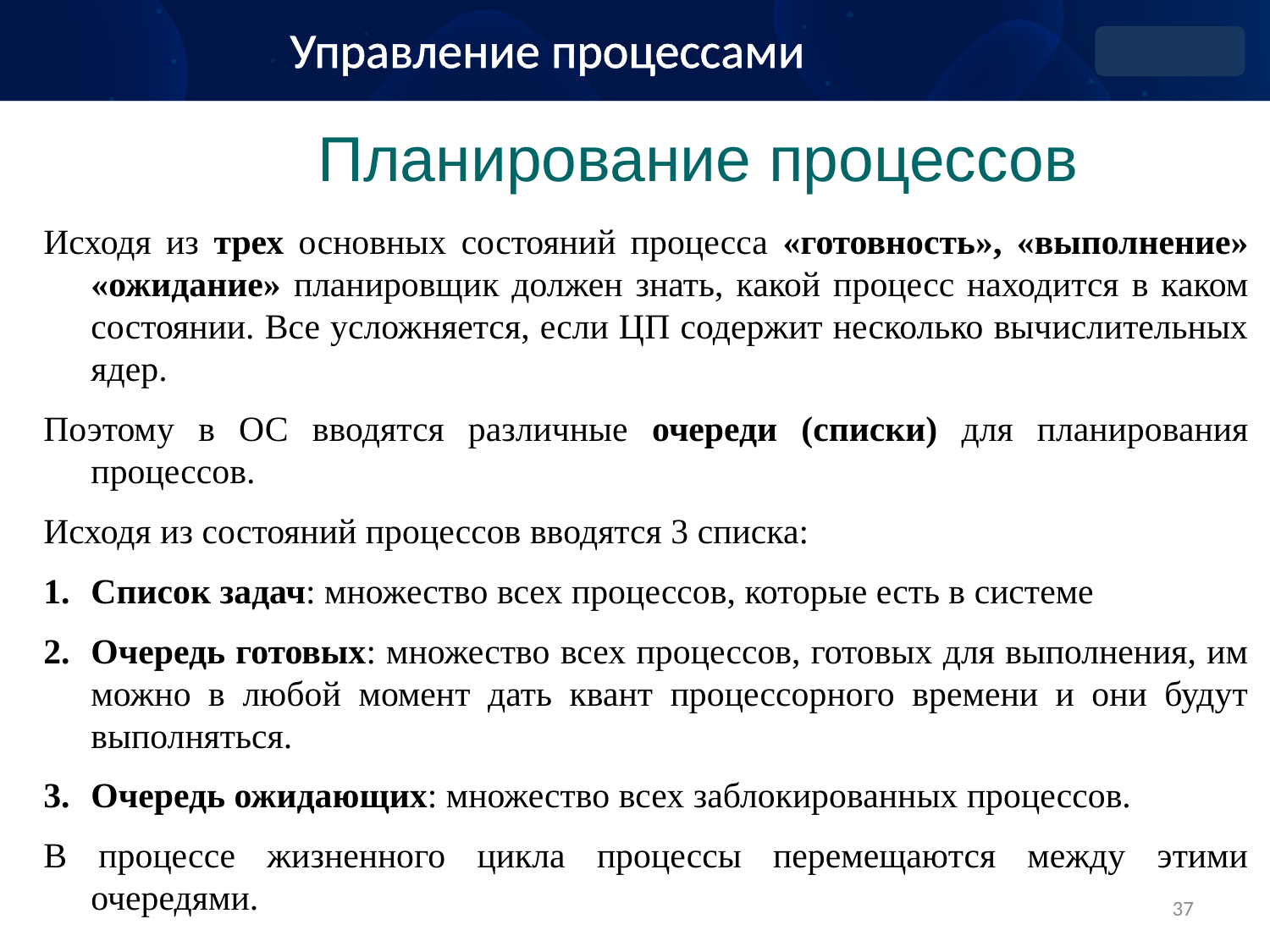

Управление процессами
Планирование процессов
Исходя из трех основных состояний процесса «готовность», «выполнение» «ожидание» планировщик должен знать, какой процесс находится в каком состоянии. Все усложняется, если ЦП содержит несколько вычислительных ядер.
Поэтому в ОС вводятся различные очереди (списки) для планирования процессов.
Исходя из состояний процессов вводятся 3 списка:
Список задач: множество всех процессов, которые есть в системе
Очередь готовых: множество всех процессов, готовых для выполнения, им можно в любой момент дать квант процессорного времени и они будут выполняться.
Очередь ожидающих: множество всех заблокированных процессов.
В процессе жизненного цикла процессы перемещаются между этими очередями.
37